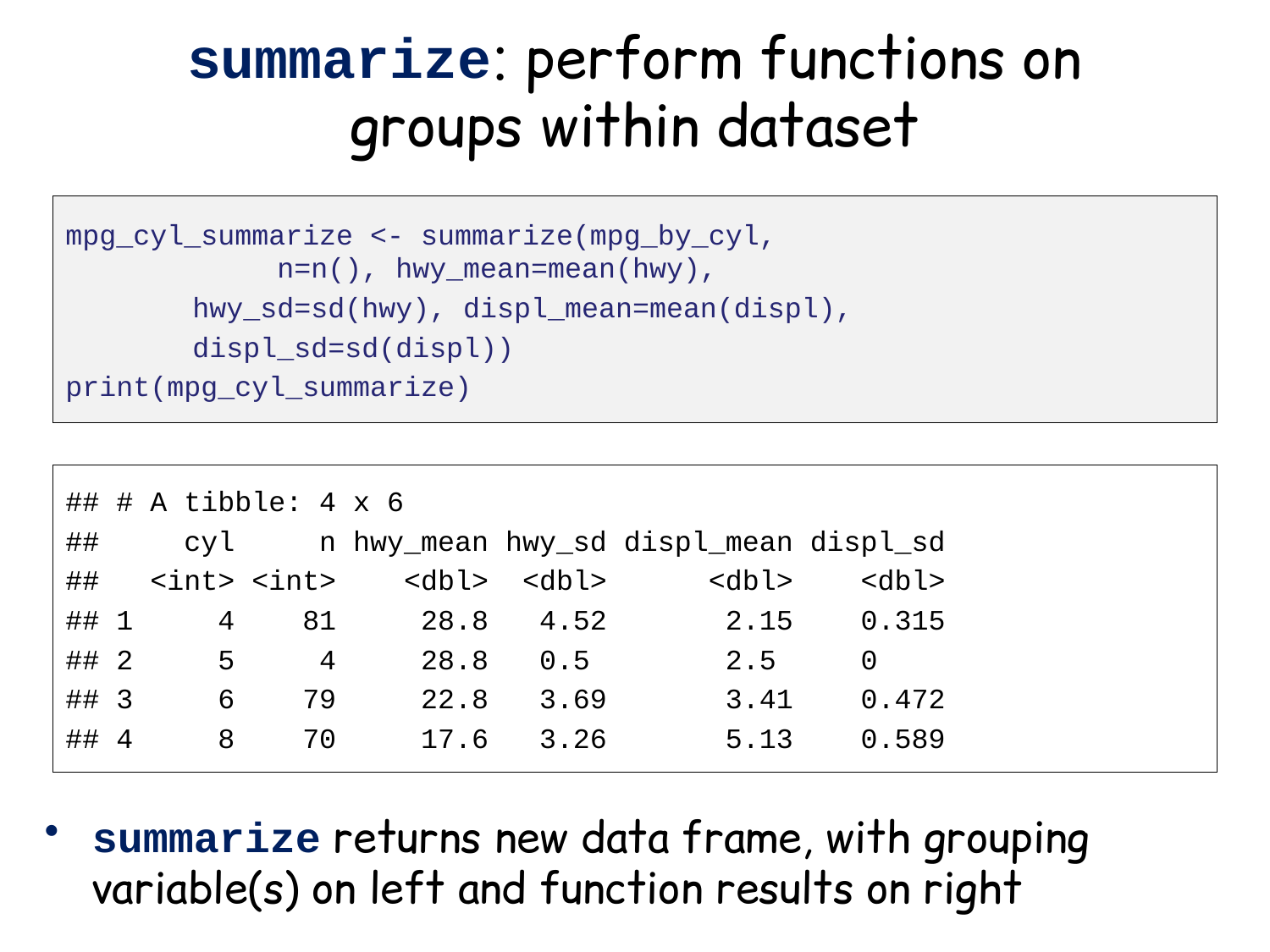

# summarize: perform functions on groups within dataset
mpg_cyl_summarize <- summarize(mpg_by_cyl,                               n=n(), hwy_mean=mean(hwy),
	hwy_sd=sd(hwy), displ_mean=mean(displ),
	displ_sd=sd(displ))
print(mpg_cyl_summarize)
## # A tibble: 4 x 6
##     cyl     n hwy_mean hwy_sd displ_mean displ_sd
##   <int> <int>    <dbl>  <dbl>      <dbl>    <dbl>
## 1     4    81     28.8   4.52       2.15    0.315
## 2     5     4     28.8   0.5        2.5     0
## 3     6    79     22.8   3.69       3.41    0.472
## 4     8    70     17.6   3.26       5.13    0.589
summarize returns new data frame, with grouping variable(s) on left and function results on right